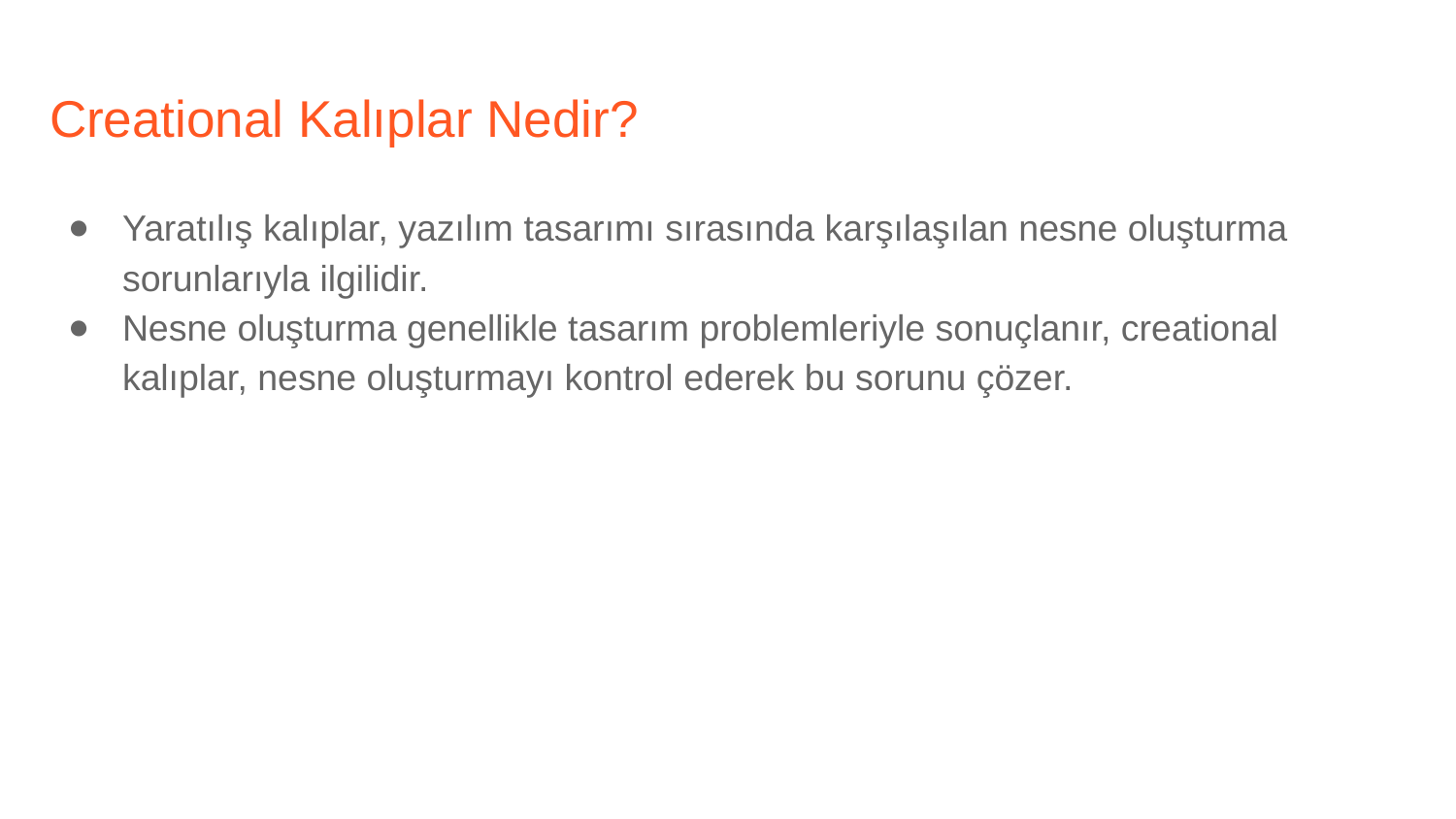

# Creational Kalıplar Nedir?
Yaratılış kalıplar, yazılım tasarımı sırasında karşılaşılan nesne oluşturma sorunlarıyla ilgilidir.
Nesne oluşturma genellikle tasarım problemleriyle sonuçlanır, creational kalıplar, nesne oluşturmayı kontrol ederek bu sorunu çözer.